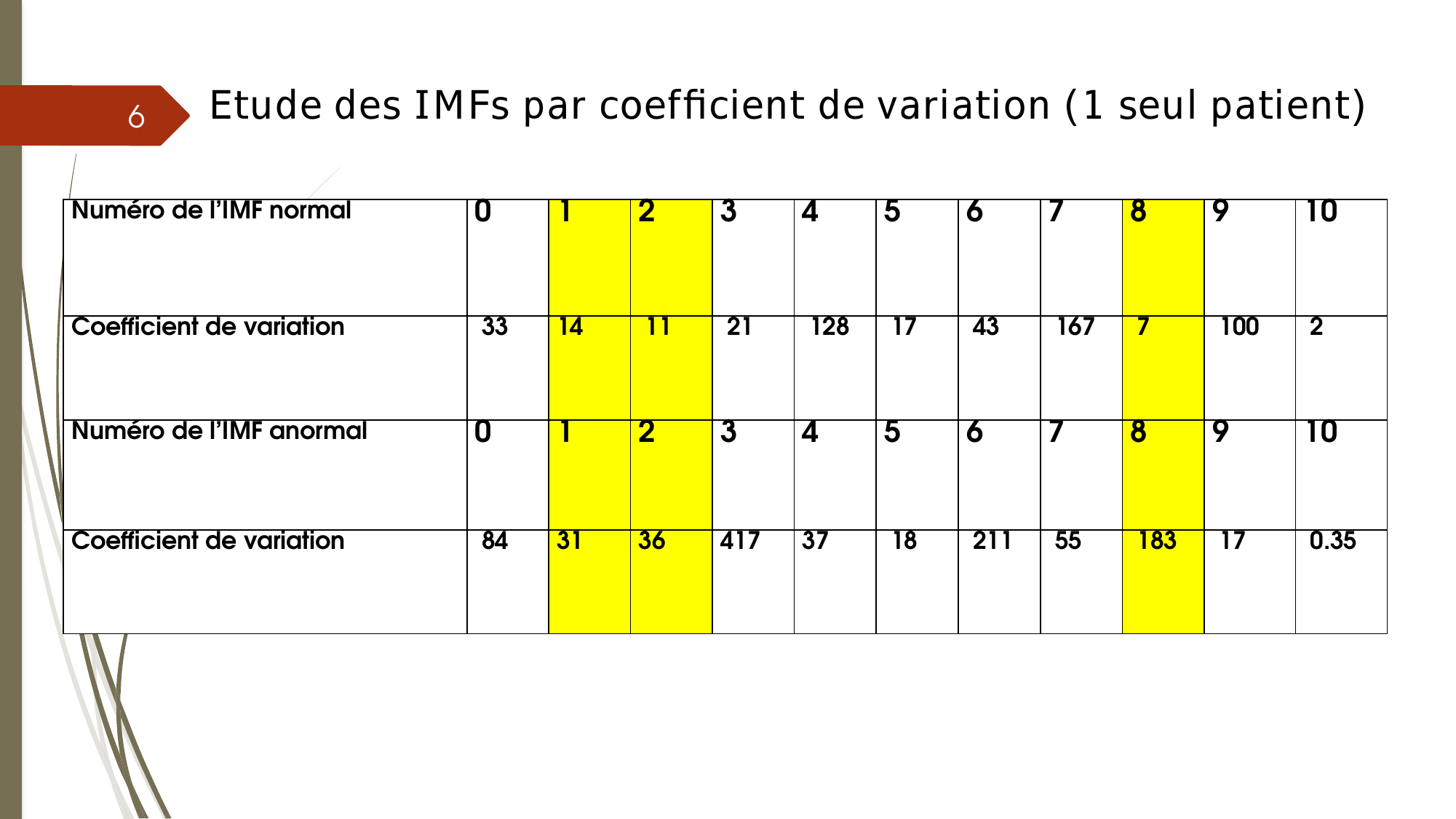

# Etude des IMFs par coefficient de variation (1 seul patient)
6
| Numéro de l’IMF normal | 0 | 1 | 2 | 3 | 4 | 5 | 6 | 7 | 8 | 9 | 10 |
| --- | --- | --- | --- | --- | --- | --- | --- | --- | --- | --- | --- |
| Coefficient de variation | 33 | 14 | 11 | 21 | 128 | 17 | 43 | 167 | 7 | 100 | 2 |
| Numéro de l’IMF anormal | 0 | 1 | 2 | 3 | 4 | 5 | 6 | 7 | 8 | 9 | 10 |
| Coefficient de variation | 84 | 31 | 36 | 417 | 37 | 18 | 211 | 55 | 183 | 17 | 0.35 |